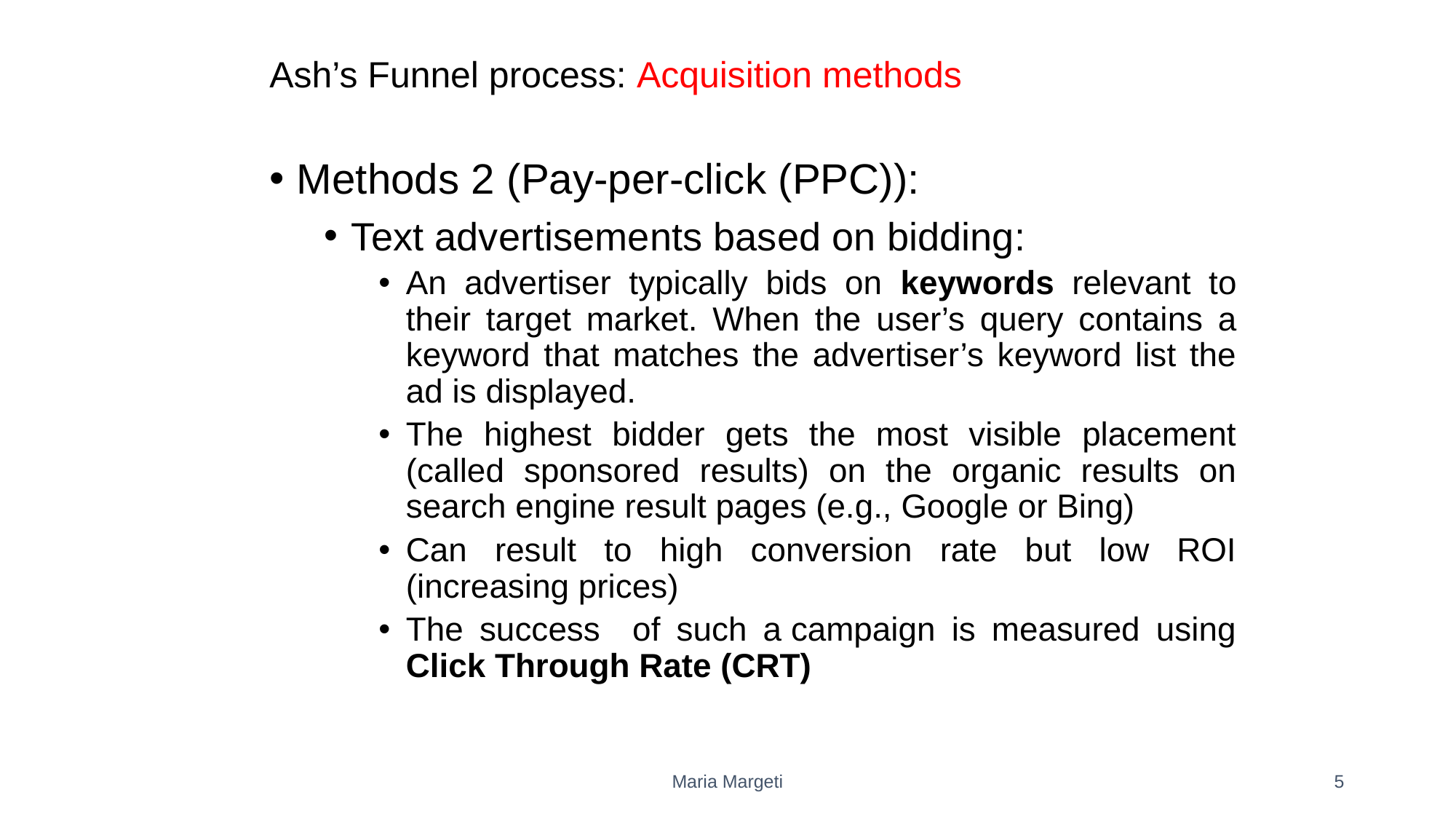

# Ash’s Funnel process: Acquisition methods
Methods 2 (Pay-per-click (PPC)):
Text advertisements based on bidding:
An advertiser typically bids on keywords relevant to their target market. When the user’s query contains a keyword that matches the advertiser’s keyword list the ad is displayed.
The highest bidder gets the most visible placement (called sponsored results) on the organic results on search engine result pages (e.g., Google or Bing)
Can result to high conversion rate but low ROI (increasing prices)
The success  of such a campaign is measured using Click Through Rate (CRT)
Maria Margeti
5